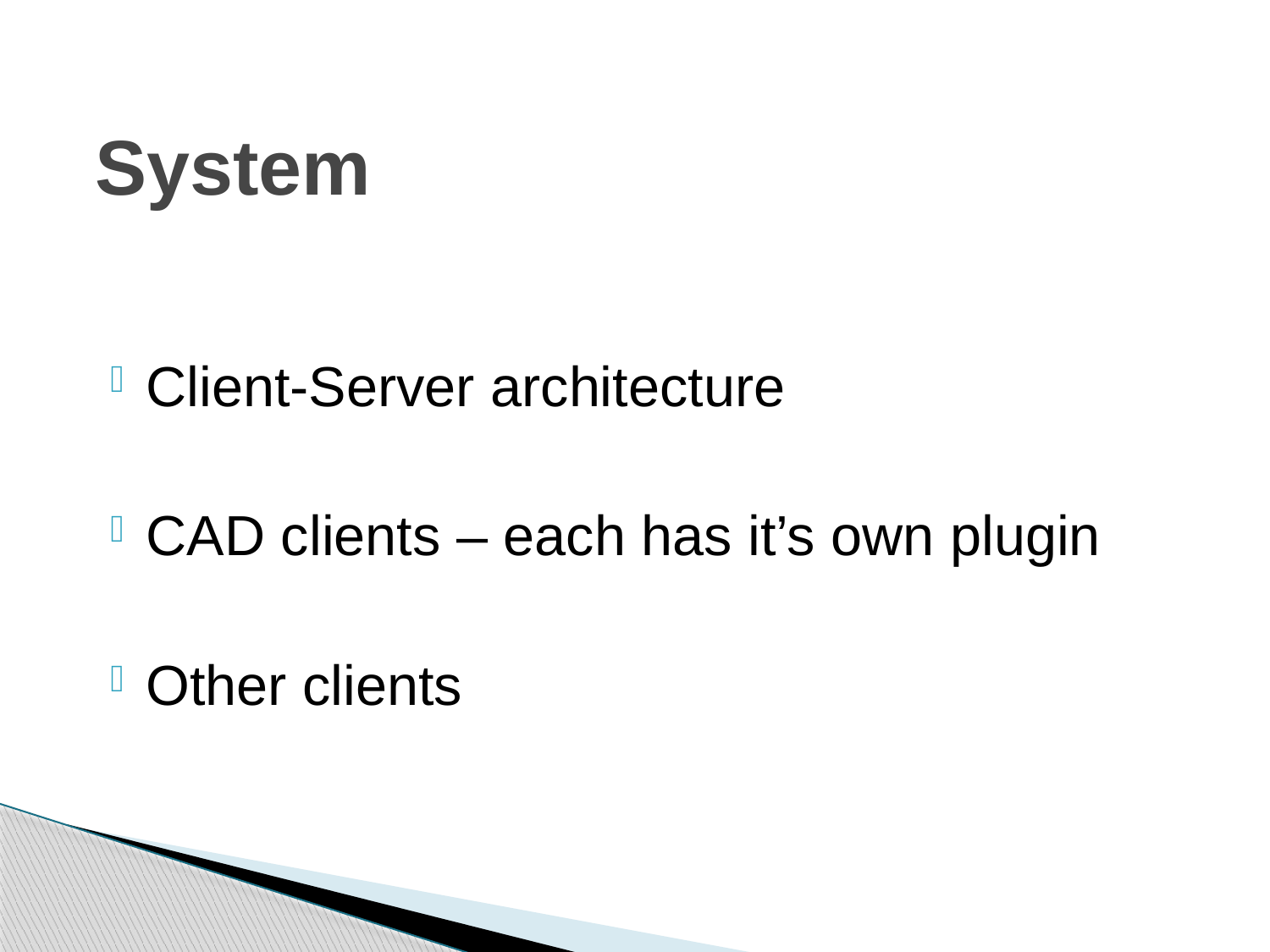

# System

Client-Server architecture

CAD clients – each has it’s own plugin

Other clients